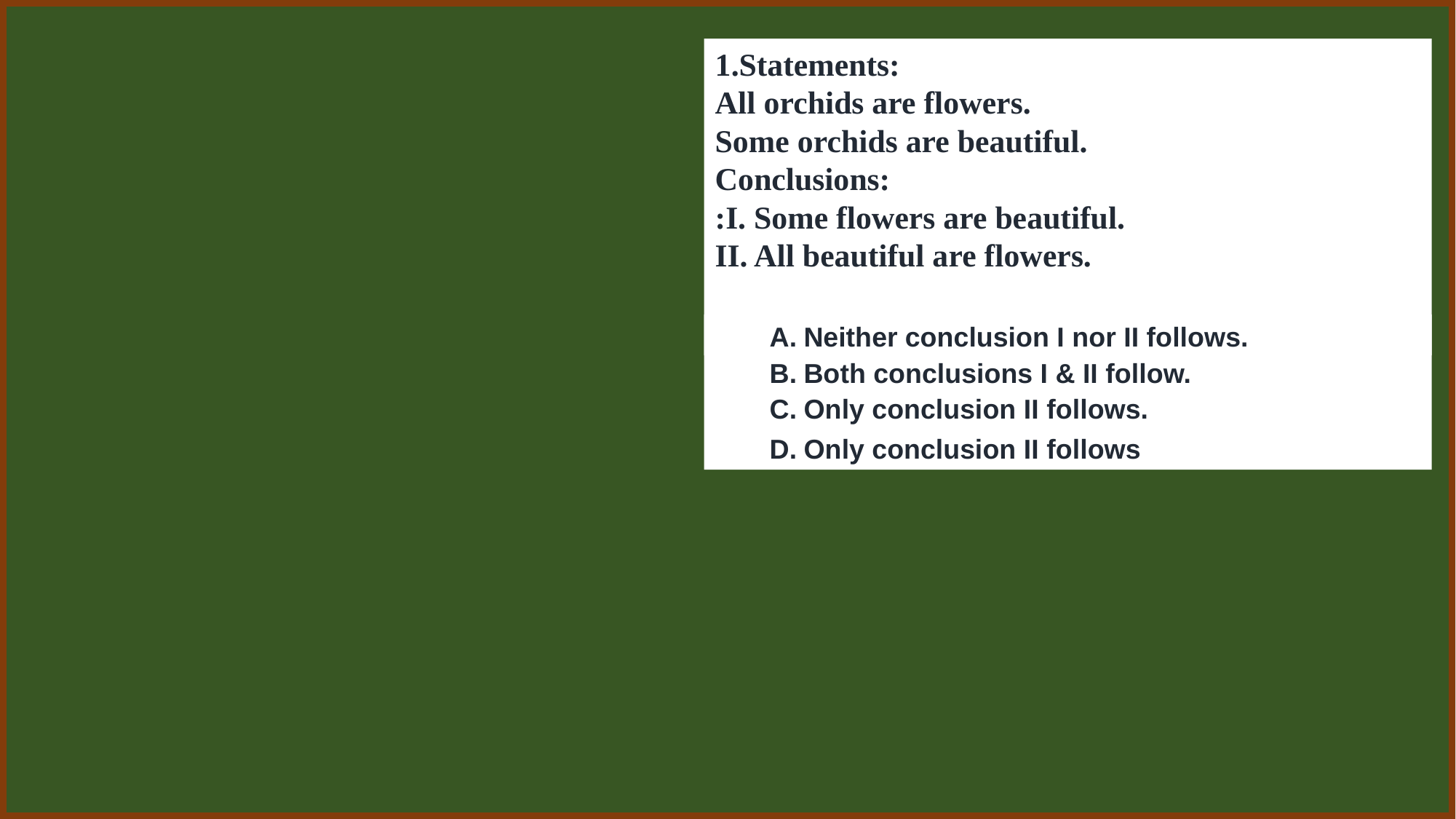

1.Statements:
All orchids are flowers.
Some orchids are beautiful.
Conclusions:
:I. Some flowers are beautiful.
II. All beautiful are flowers.

Neither conclusion I nor II follows.
Both conclusions I & II follow.
Only conclusion II follows.
Only conclusion II follows